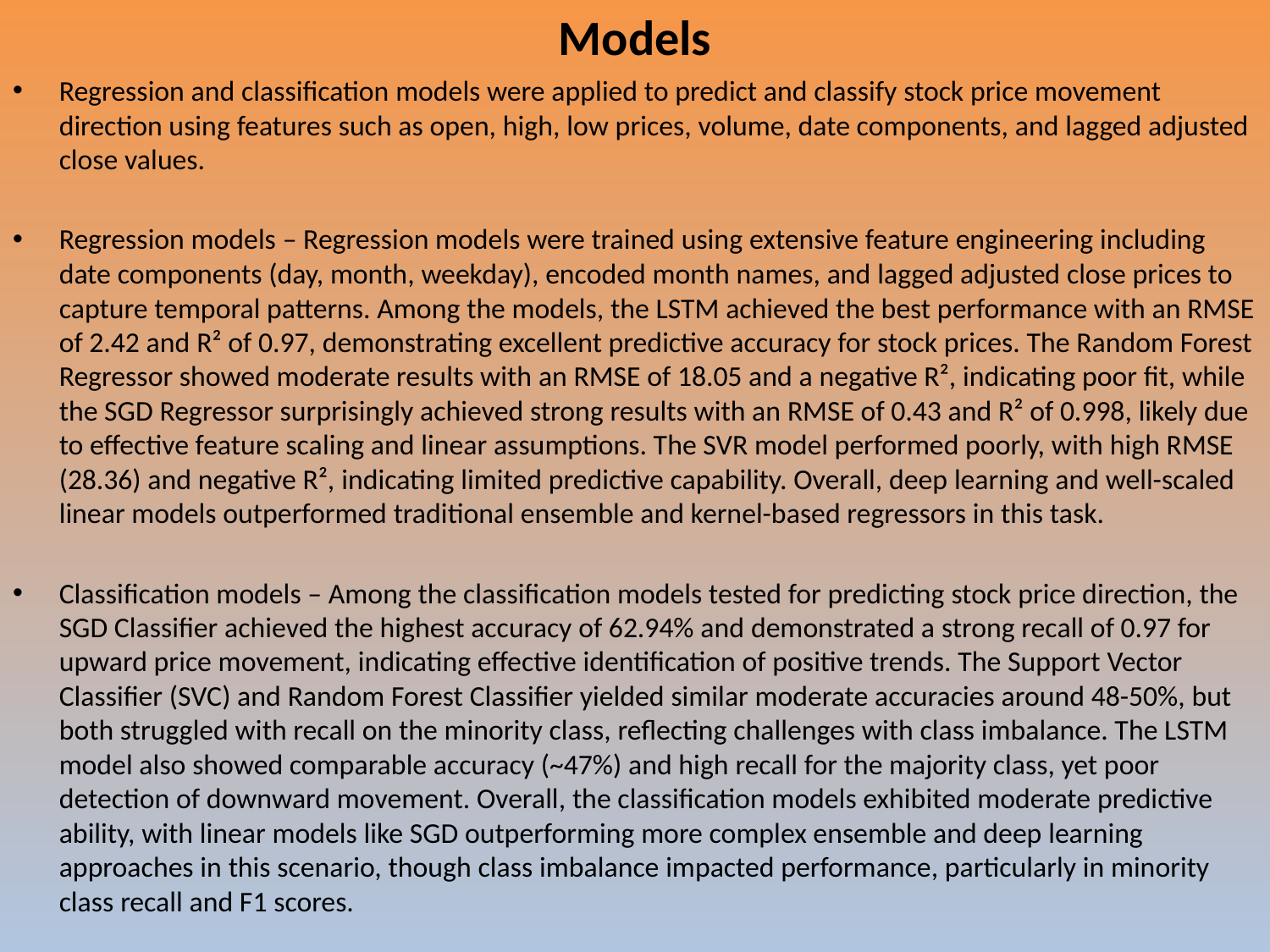

# Models

Regression and classification models were applied to predict and classify stock price movement direction using features such as open, high, low prices, volume, date components, and lagged adjusted close values.

Regression models – Regression models were trained using extensive feature engineering including date components (day, month, weekday), encoded month names, and lagged adjusted close prices to capture temporal patterns. Among the models, the LSTM achieved the best performance with an RMSE of 2.42 and R² of 0.97, demonstrating excellent predictive accuracy for stock prices. The Random Forest Regressor showed moderate results with an RMSE of 18.05 and a negative R², indicating poor fit, while the SGD Regressor surprisingly achieved strong results with an RMSE of 0.43 and R² of 0.998, likely due to effective feature scaling and linear assumptions. The SVR model performed poorly, with high RMSE (28.36) and negative R², indicating limited predictive capability. Overall, deep learning and well-scaled linear models outperformed traditional ensemble and kernel-based regressors in this task.

Classification models – Among the classification models tested for predicting stock price direction, the SGD Classifier achieved the highest accuracy of 62.94% and demonstrated a strong recall of 0.97 for upward price movement, indicating effective identification of positive trends. The Support Vector Classifier (SVC) and Random Forest Classifier yielded similar moderate accuracies around 48-50%, but both struggled with recall on the minority class, reflecting challenges with class imbalance. The LSTM model also showed comparable accuracy (~47%) and high recall for the majority class, yet poor detection of downward movement. Overall, the classification models exhibited moderate predictive ability, with linear models like SGD outperforming more complex ensemble and deep learning approaches in this scenario, though class imbalance impacted performance, particularly in minority class recall and F1 scores.